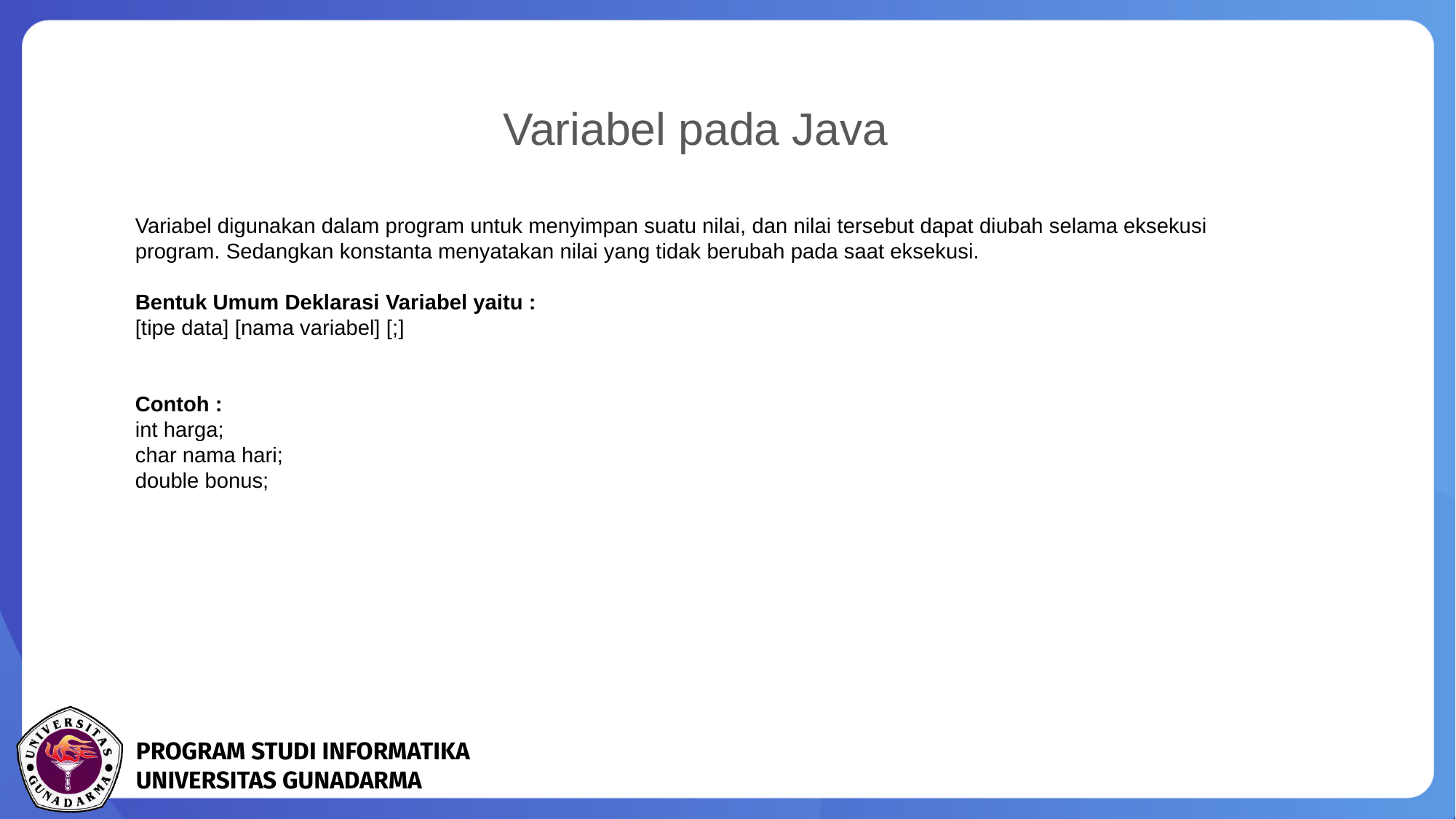

Variabel pada Java
Variabel digunakan dalam program untuk menyimpan suatu nilai, dan nilai tersebut dapat diubah selama eksekusi program. Sedangkan konstanta menyatakan nilai yang tidak berubah pada saat eksekusi.

Bentuk Umum Deklarasi Variabel yaitu :
[tipe data] [nama variabel] [;]

Contoh :
int harga;
char nama hari;
double bonus;